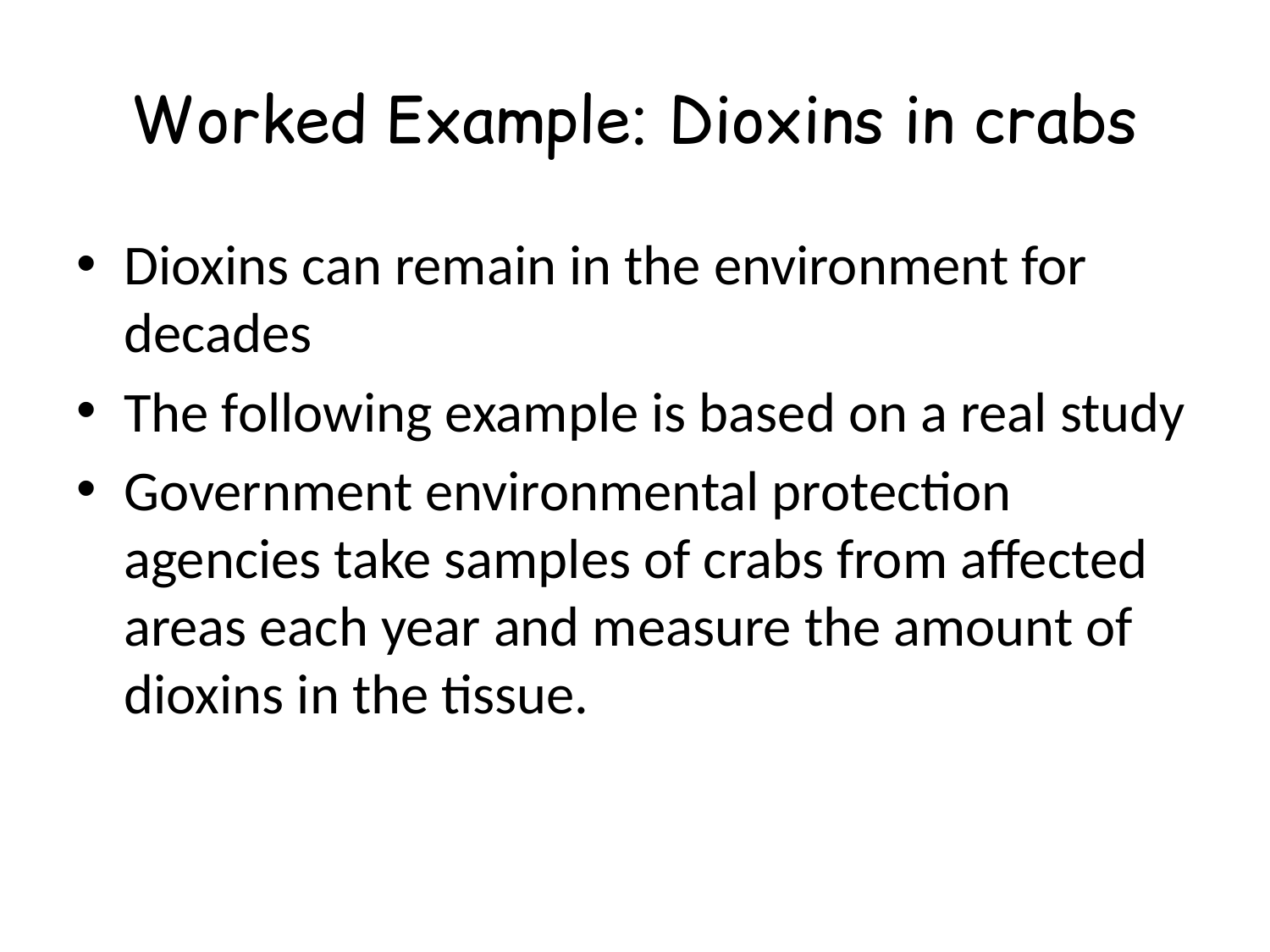

# Worked Example: Dioxins in crabs
Dioxins can remain in the environment for decades
The following example is based on a real study
Government environmental protection agencies take samples of crabs from aﬀected areas each year and measure the amount of dioxins in the tissue.